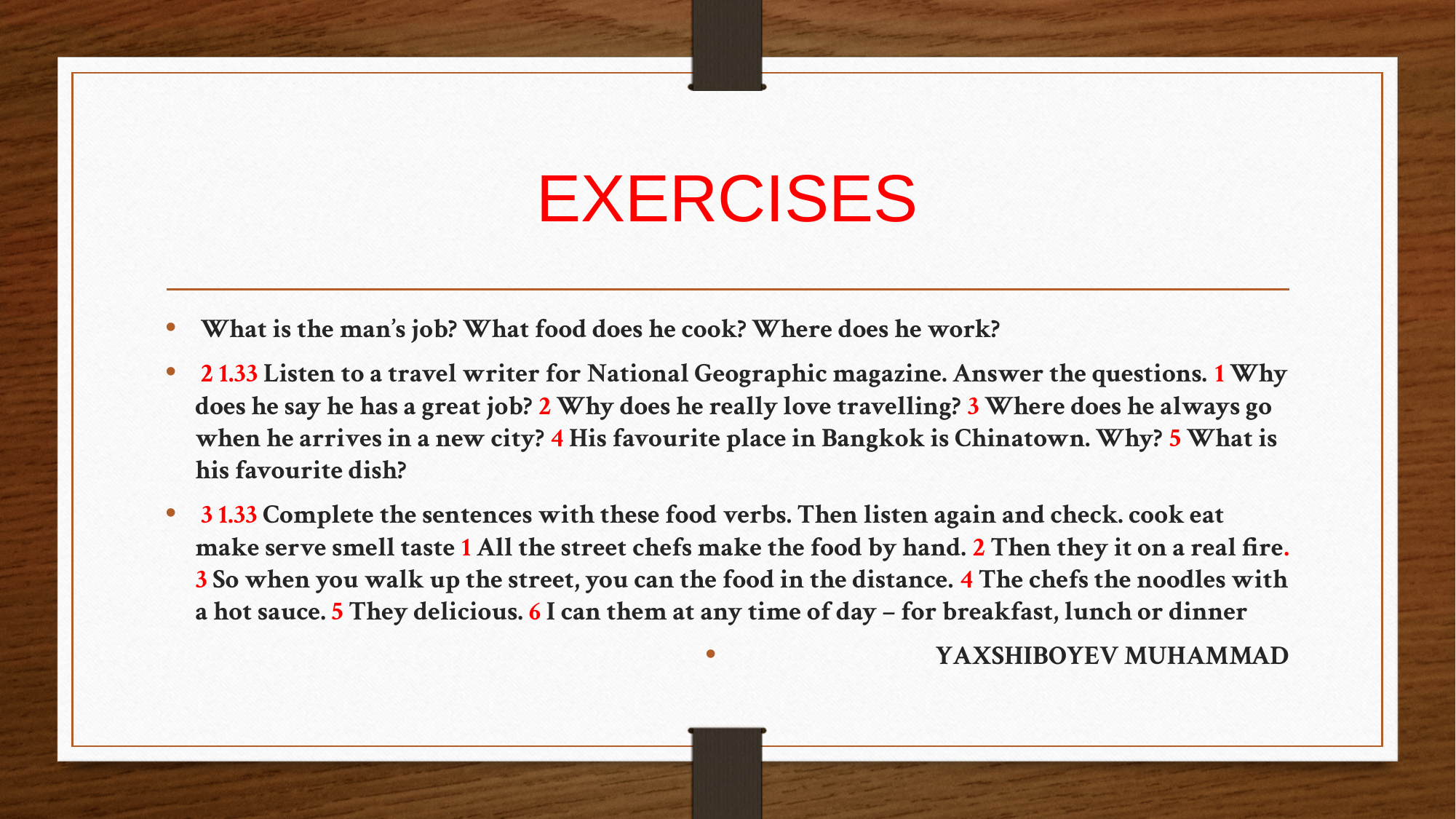

# EXERCISES
 What is the man’s job? What food does he cook? Where does he work?
 2 1.33 Listen to a travel writer for National Geographic magazine. Answer the questions. 1 Why does he say he has a great job? 2 Why does he really love travelling? 3 Where does he always go when he arrives in a new city? 4 His favourite place in Bangkok is Chinatown. Why? 5 What is his favourite dish?
 3 1.33 Complete the sentences with these food verbs. Then listen again and check. cook eat make serve smell taste 1 All the street chefs make the food by hand. 2 Then they it on a real fire. 3 So when you walk up the street, you can the food in the distance. 4 The chefs the noodles with a hot sauce. 5 They delicious. 6 I can them at any time of day – for breakfast, lunch or dinner
YAXSHIBOYEV MUHAMMAD